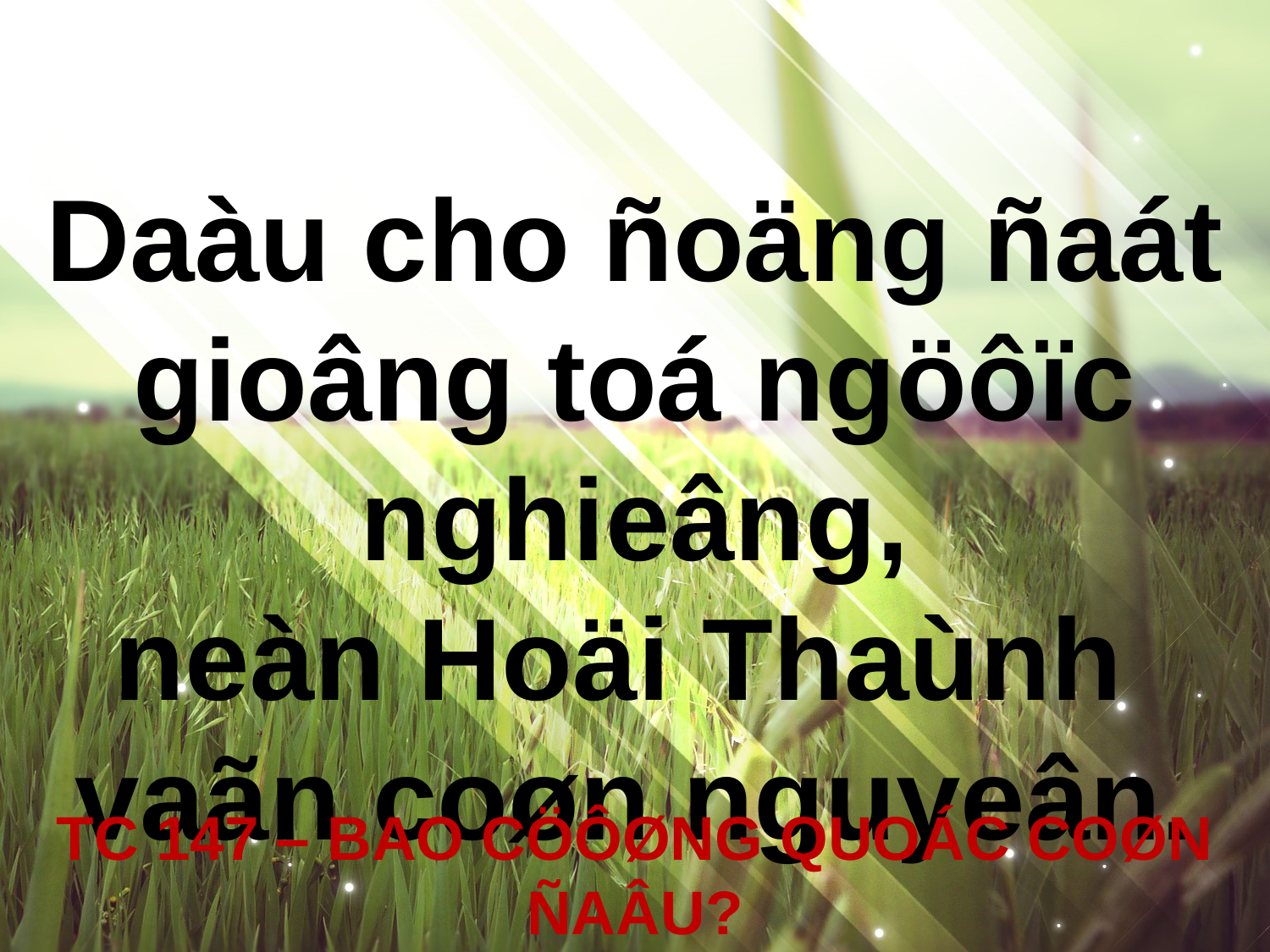

Daàu cho ñoäng ñaát gioâng toá ngöôïc nghieâng,
neàn Hoäi Thaùnh
vaãn coøn nguyeân.
TC 147 – BAO CÖÔØNG QUOÁC COØN ÑAÂU?